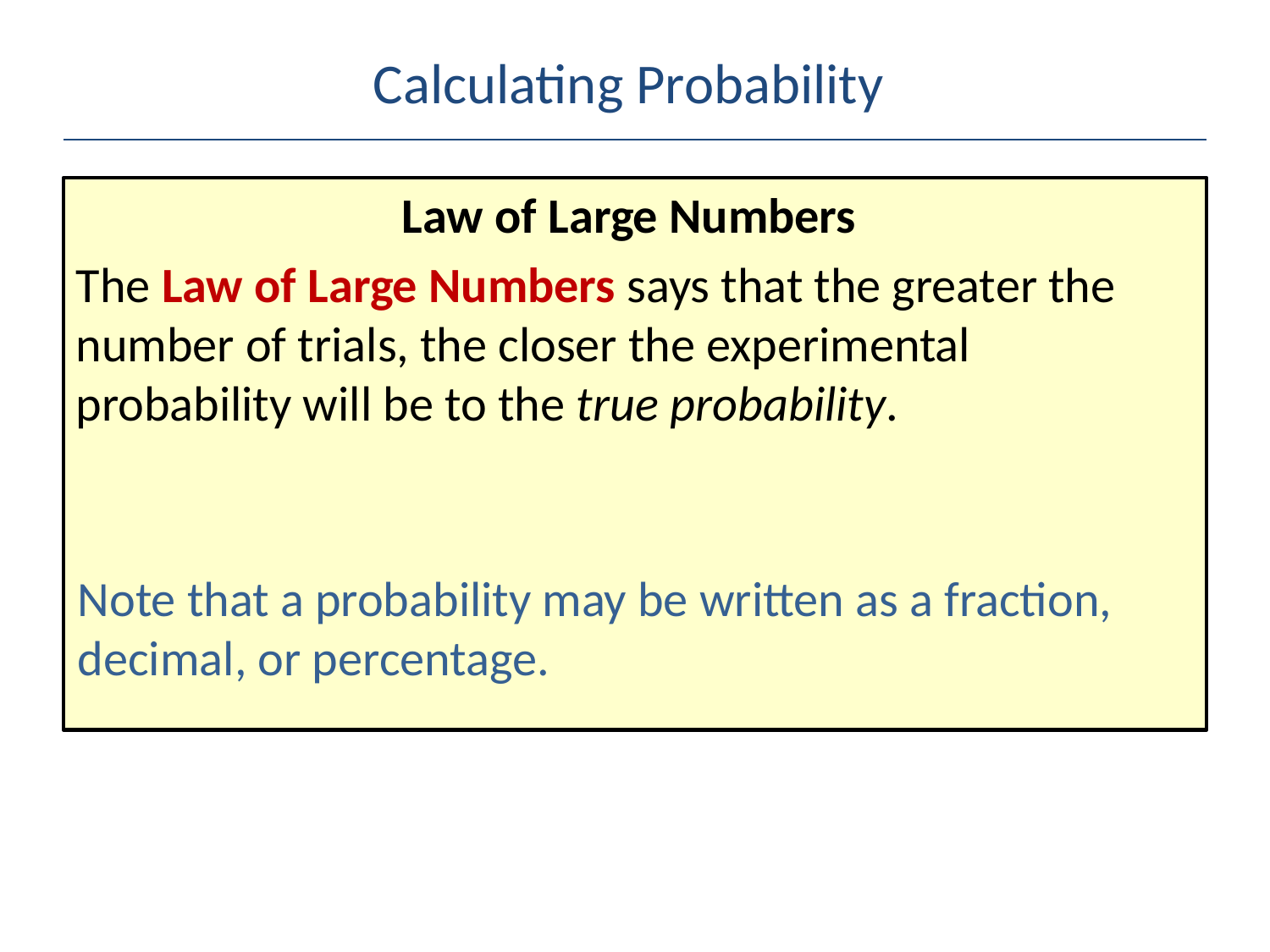

# Calculating Probability
Law of Large Numbers
The Law of Large Numbers says that the greater the number of trials, the closer the experimental probability will be to the true probability.
Note that a probability may be written as a fraction, decimal, or percentage.